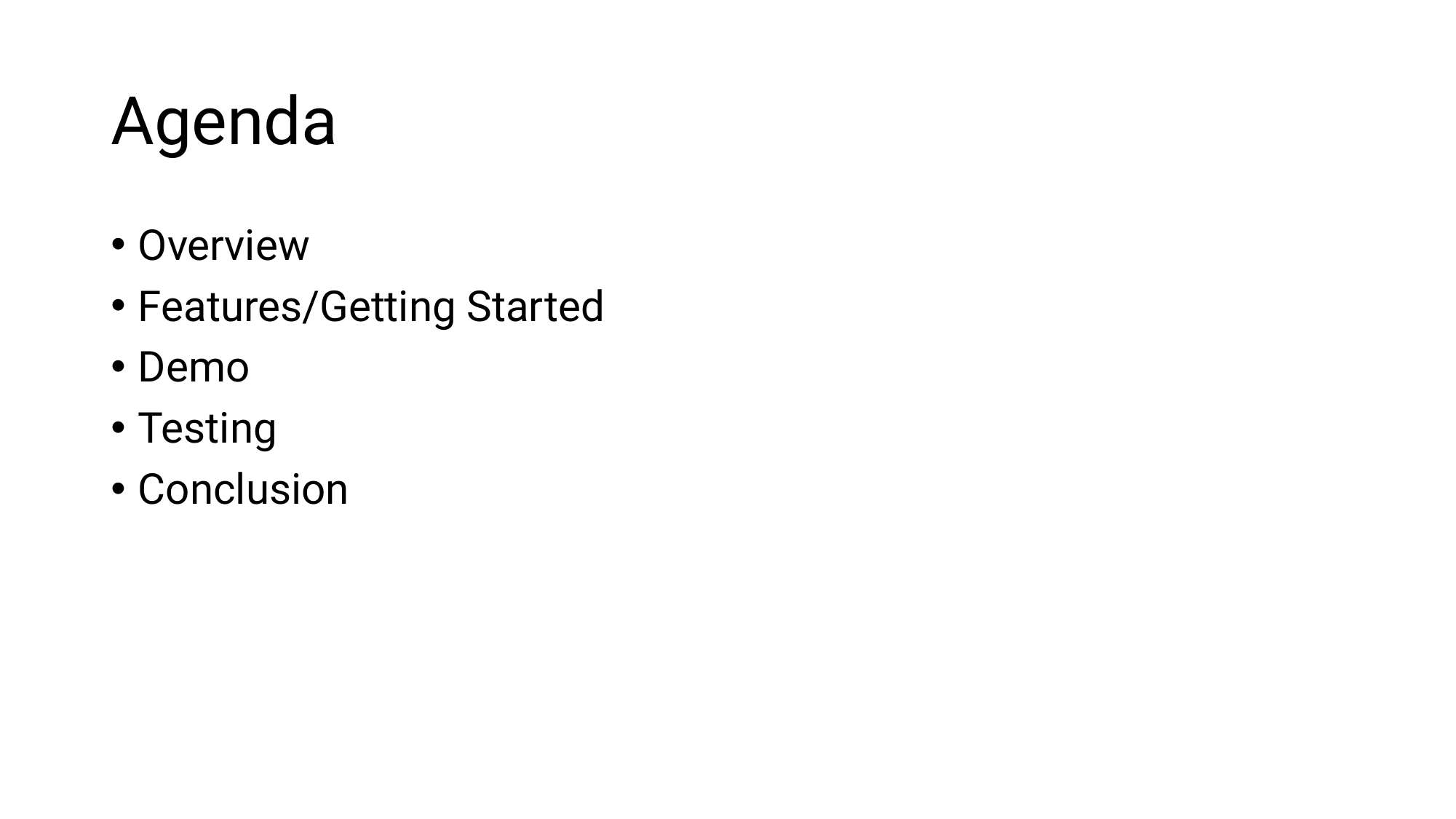

# Agenda
Overview
Features/Getting Started
Demo
Testing
Conclusion